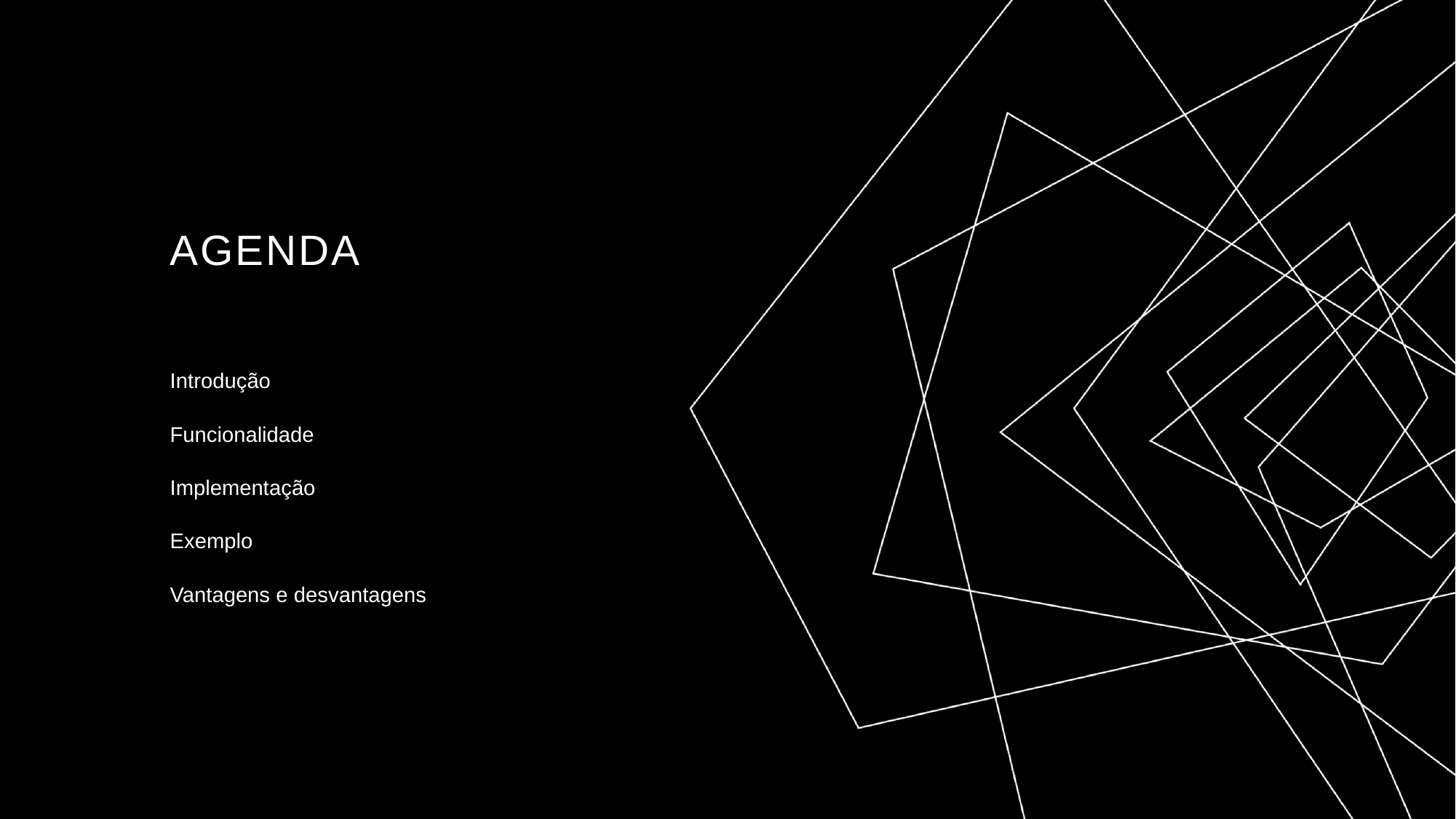

# AGENDA
Introdução
Funcionalidade
Implementação
Exemplo
Vantagens e desvantagens